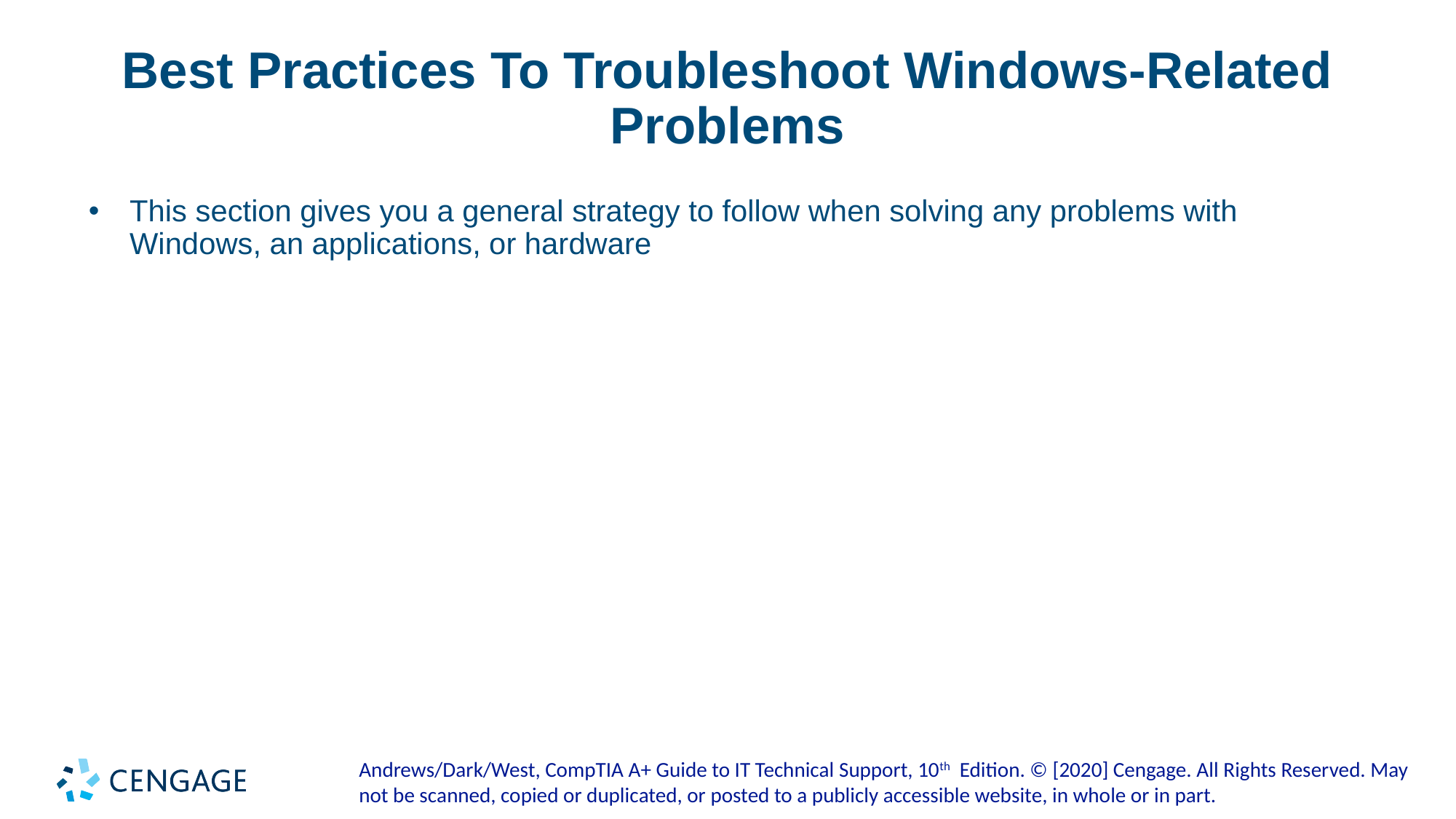

# Best Practices To Troubleshoot Windows-Related Problems
This section gives you a general strategy to follow when solving any problems with Windows, an applications, or hardware